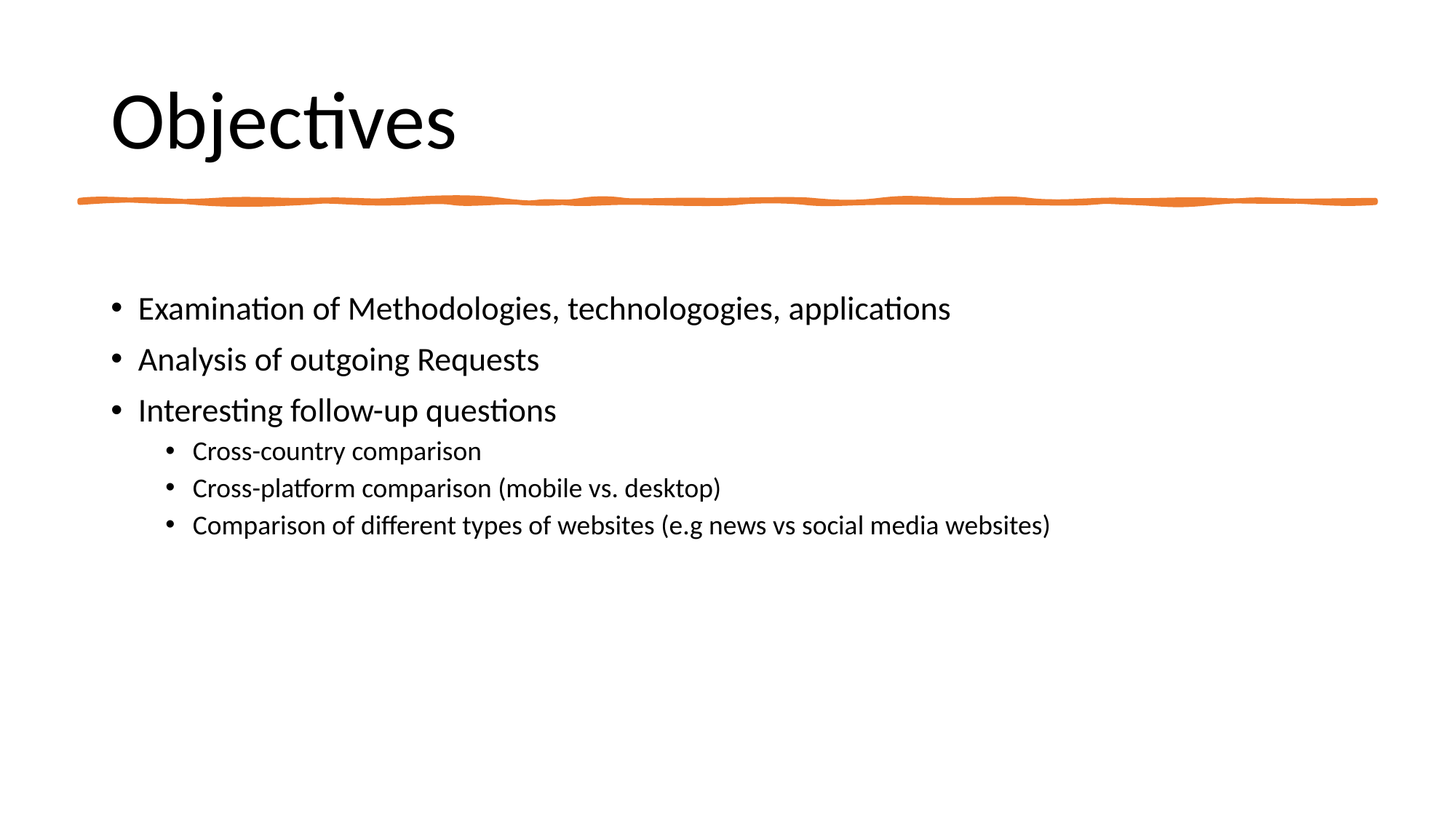

# Objectives

Examination of Methodologies, technologogies, applications
Analysis of outgoing Requests
Interesting follow-up questions
Cross-country comparison
Cross-platform comparison (mobile vs. desktop)
Comparison of different types of websites (e.g news vs social media websites)